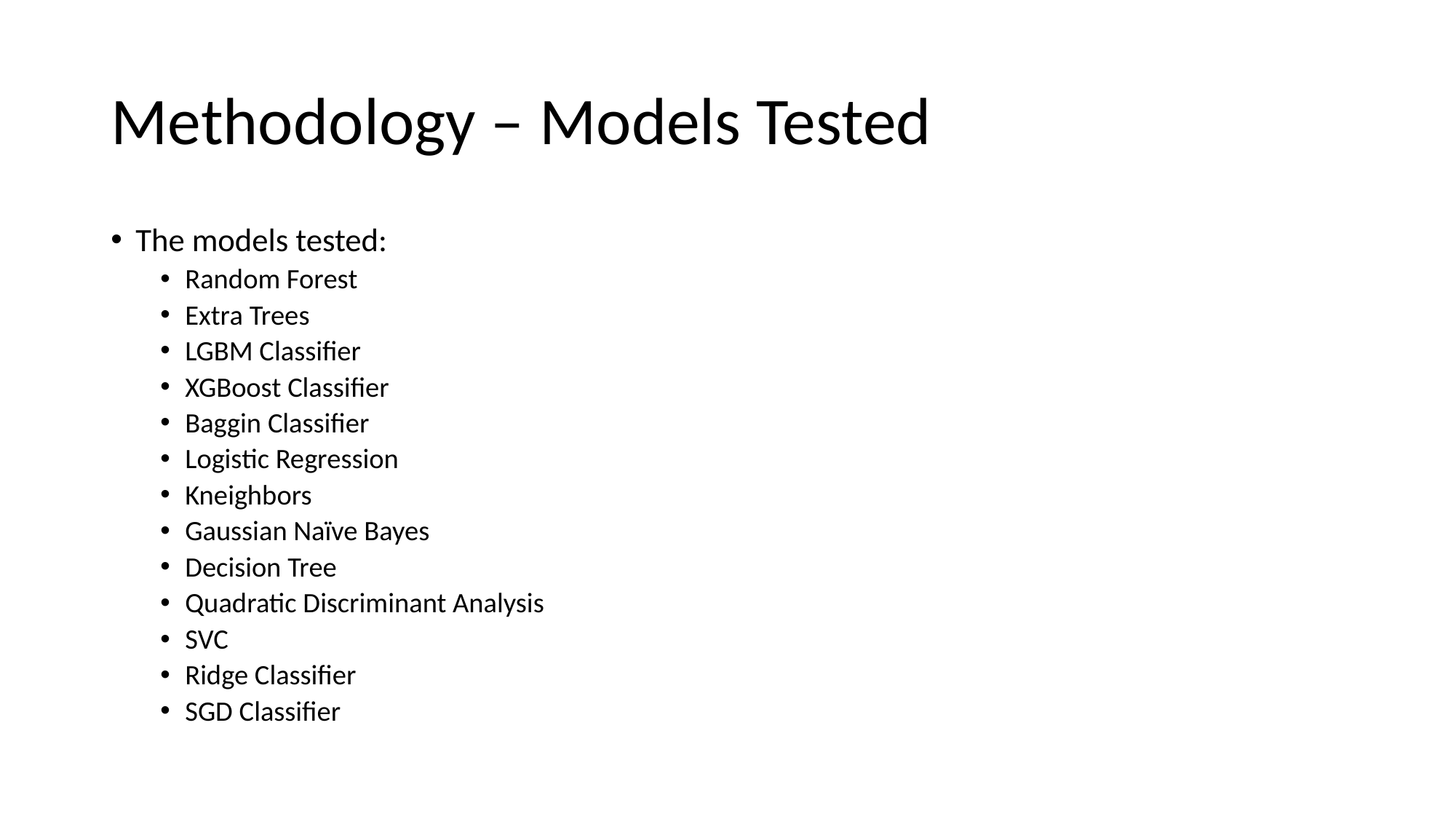

# Methodology – Models Tested
The models tested:
Random Forest
Extra Trees
LGBM Classifier
XGBoost Classifier
Baggin Classifier
Logistic Regression
Kneighbors
Gaussian Naïve Bayes
Decision Tree
Quadratic Discriminant Analysis
SVC
Ridge Classifier
SGD Classifier